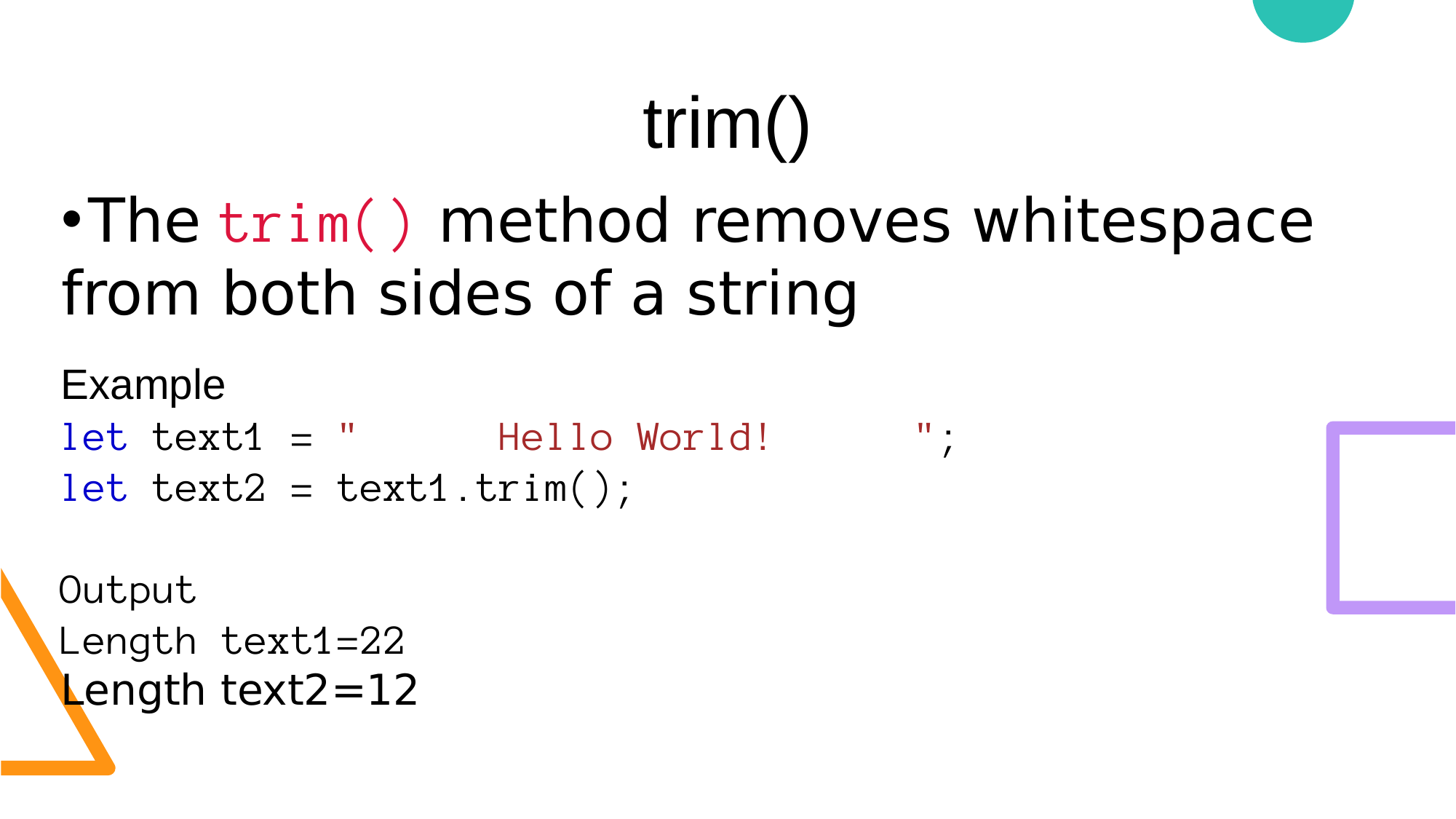

# trim()
The trim() method removes whitespace
from both sides of a string
Example
let text1 = "      Hello World!      ";
let text2 = text1.trim();

Output
Length text1=22
Length text2=12